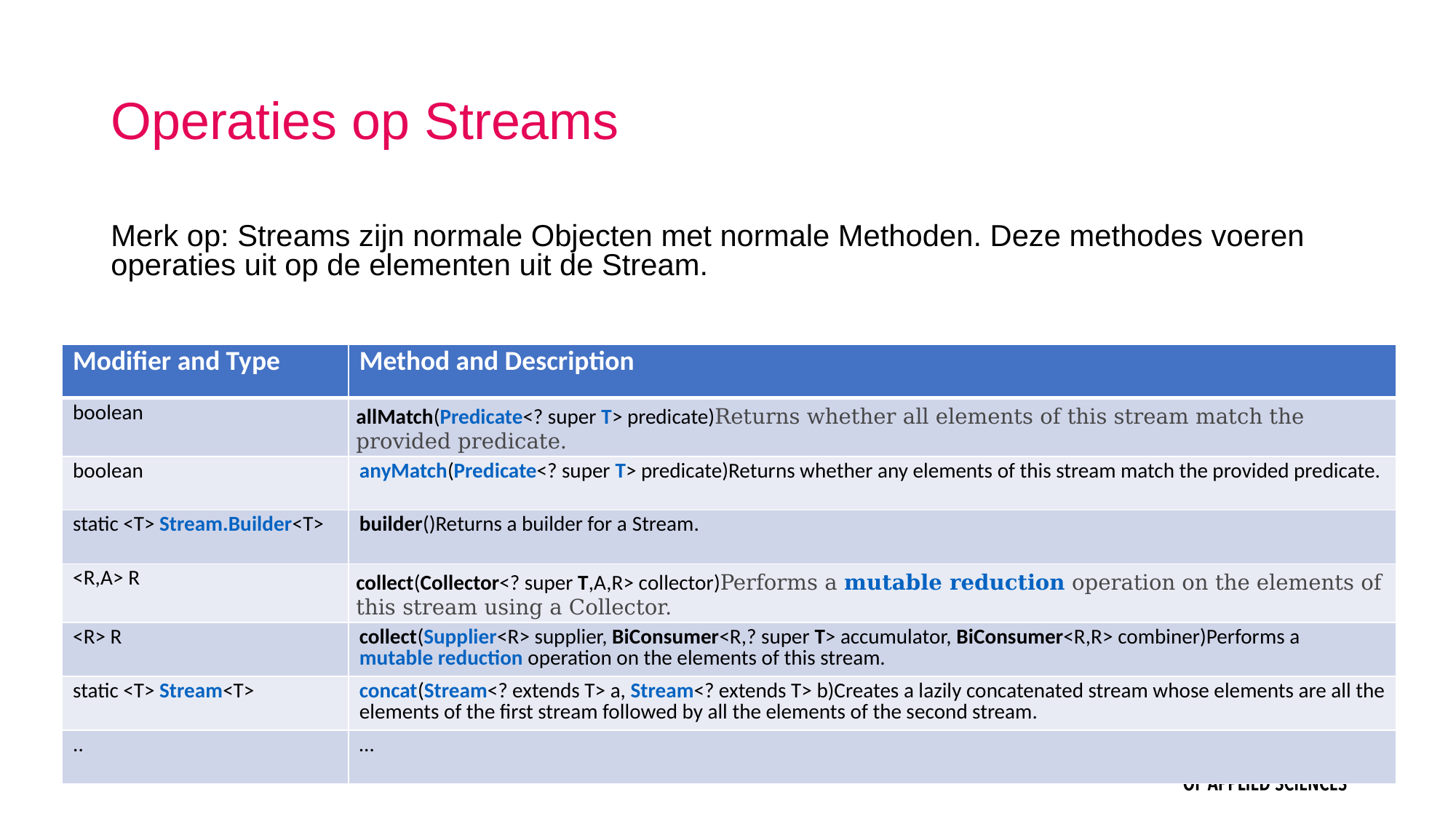

# Operaties op Streams
Merk op: Streams zijn normale Objecten met normale Methoden. Deze methodes voeren operaties uit op de elementen uit de Stream.

| Modifier and Type | Method and Description |
| --- | --- |
| boolean | allMatch(Predicate<? super T> predicate)Returns whether all elements of this stream match the provided predicate. |
| boolean | anyMatch(Predicate<? super T> predicate)Returns whether any elements of this stream match the provided predicate. |
| static <T> Stream.Builder<T> | builder()Returns a builder for a Stream. |
| <R,A> R | collect(Collector<? super T,A,R> collector)Performs a mutable reduction operation on the elements of this stream using a Collector. |
| <R> R | collect(Supplier<R> supplier, BiConsumer<R,? super T> accumulator, BiConsumer<R,R> combiner)Performs a mutable reduction operation on the elements of this stream. |
| static <T> Stream<T> | concat(Stream<? extends T> a, Stream<? extends T> b)Creates a lazily concatenated stream whose elements are all the elements of the first stream followed by all the elements of the second stream. |
| .. | … |